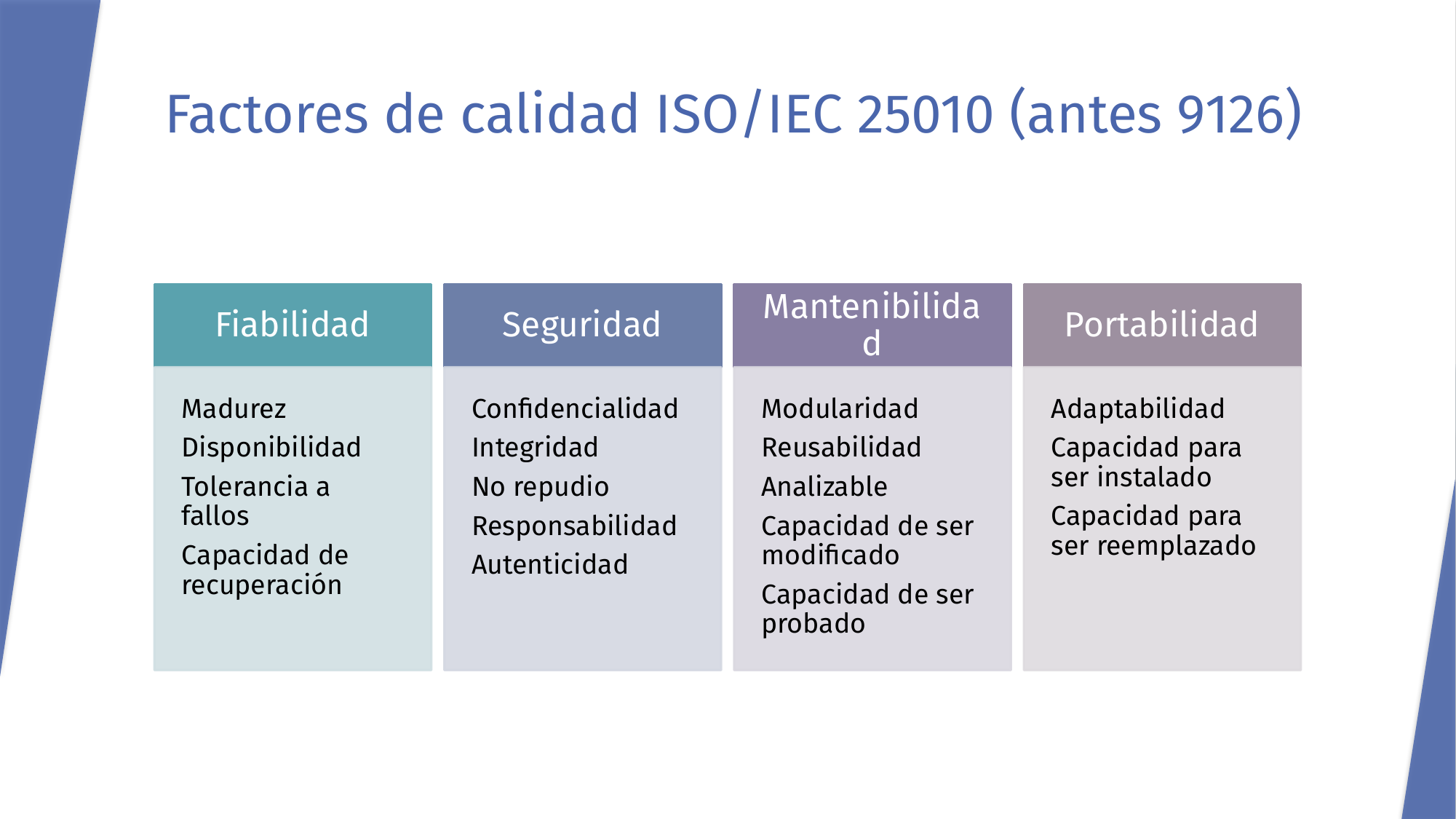

# Factores de calidad ISO/IEC 25010 (antes 9126)
Fiabilidad
Madurez
Disponibilidad
Tolerancia a fallos
Capacidad de recuperación
Seguridad
Confidencialidad
Integridad
No repudio
Responsabilidad
Autenticidad
Mantenibilidad
Modularidad
Reusabilidad
Analizable
Capacidad de ser modificado
Capacidad de ser probado
Portabilidad
Adaptabilidad
Capacidad para ser instalado
Capacidad para ser reemplazado